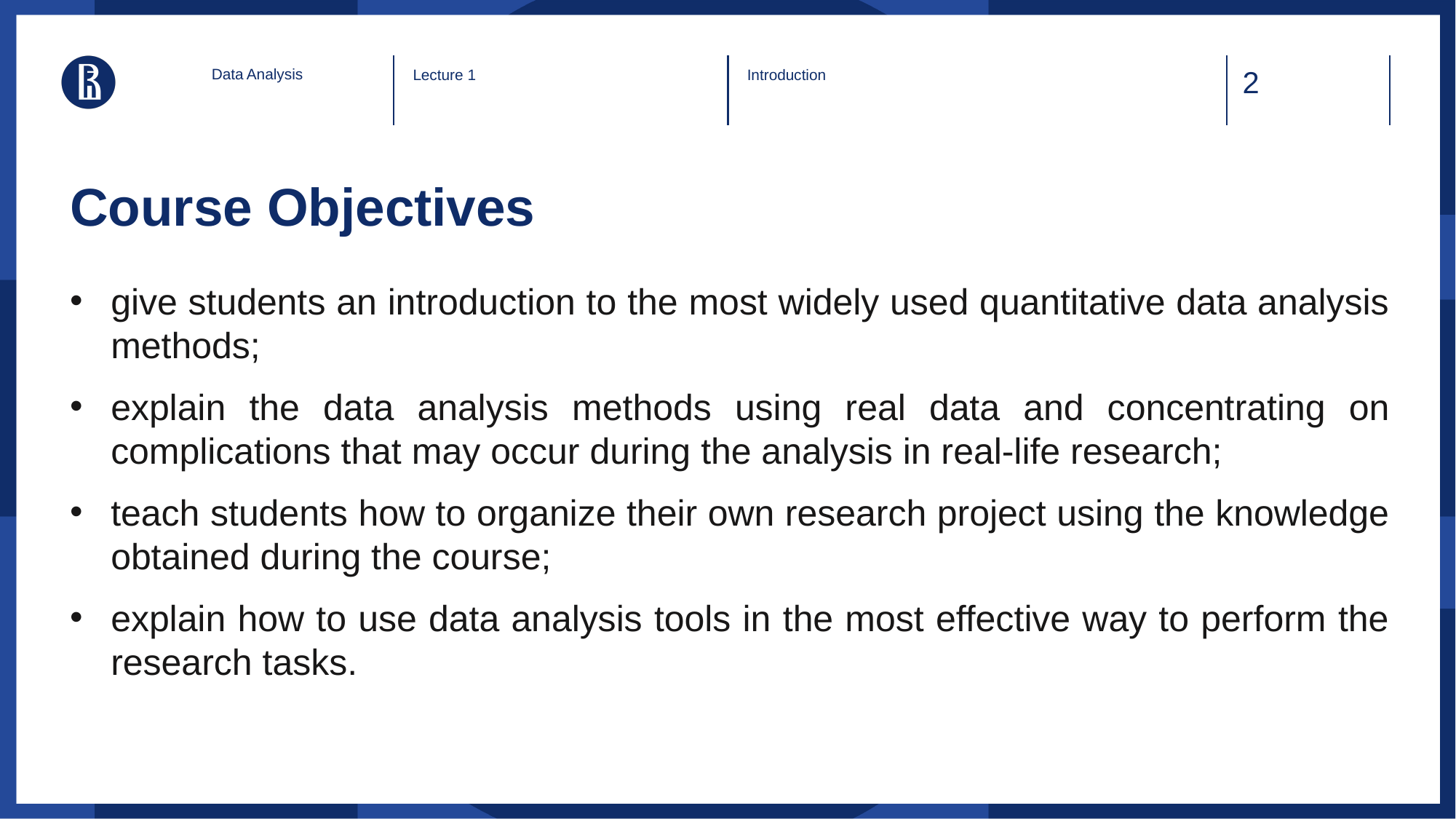

Data Analysis
Lecture 1
Introduction
# Course Objectives
give students an introduction to the most widely used quantitative data analysis methods;
explain the data analysis methods using real data and concentrating on complications that may occur during the analysis in real-life research;
teach students how to organize their own research project using the knowledge obtained during the course;
explain how to use data analysis tools in the most effective way to perform the research tasks.